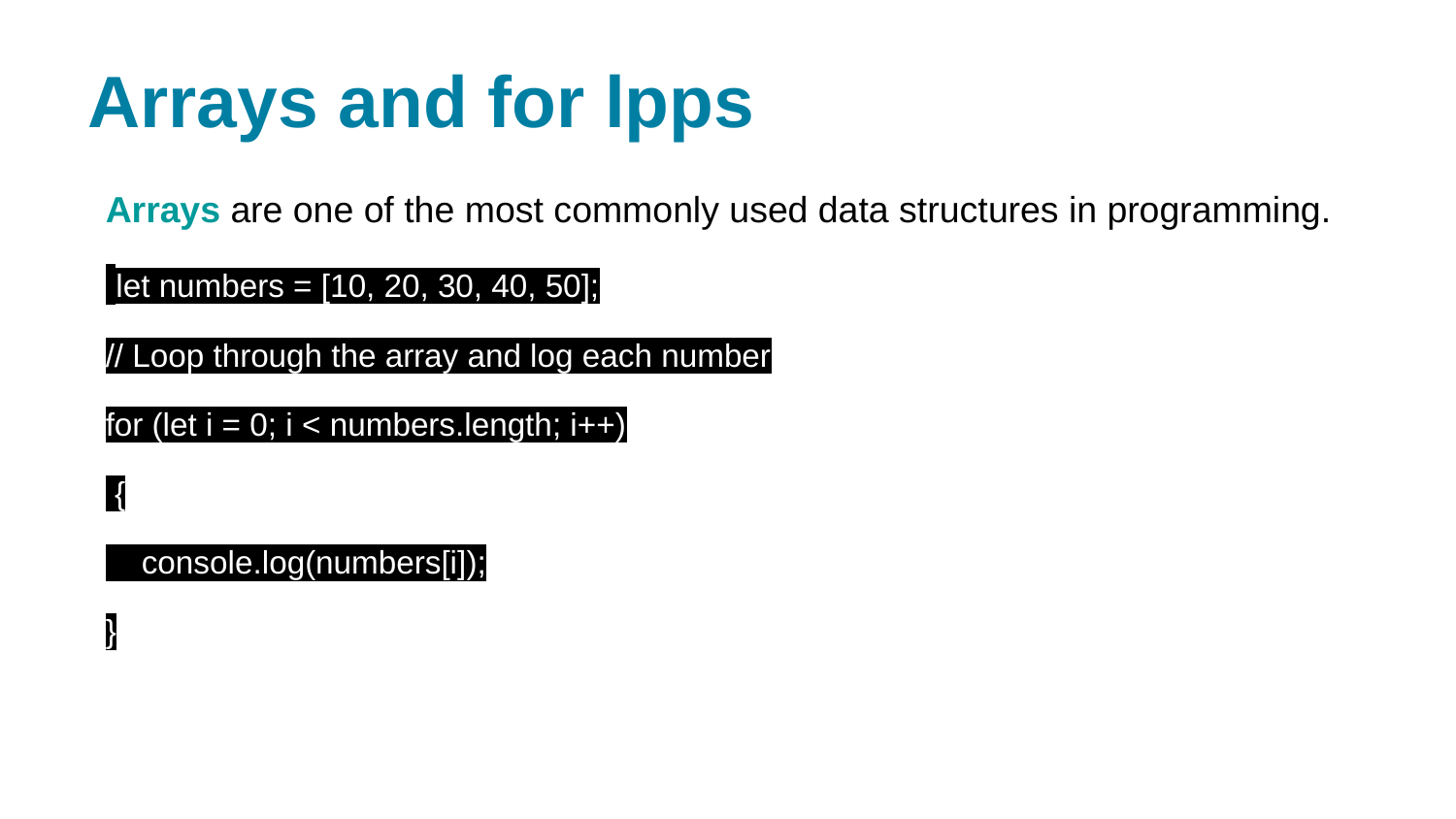

# Arrays and for lpps
Arrays are one of the most commonly used data structures in programming.
 let numbers = [10, 20, 30, 40, 50];
// Loop through the array and log each number
for (let i = 0; i < numbers.length; i++)
 {
    console.log(numbers[i]);
}